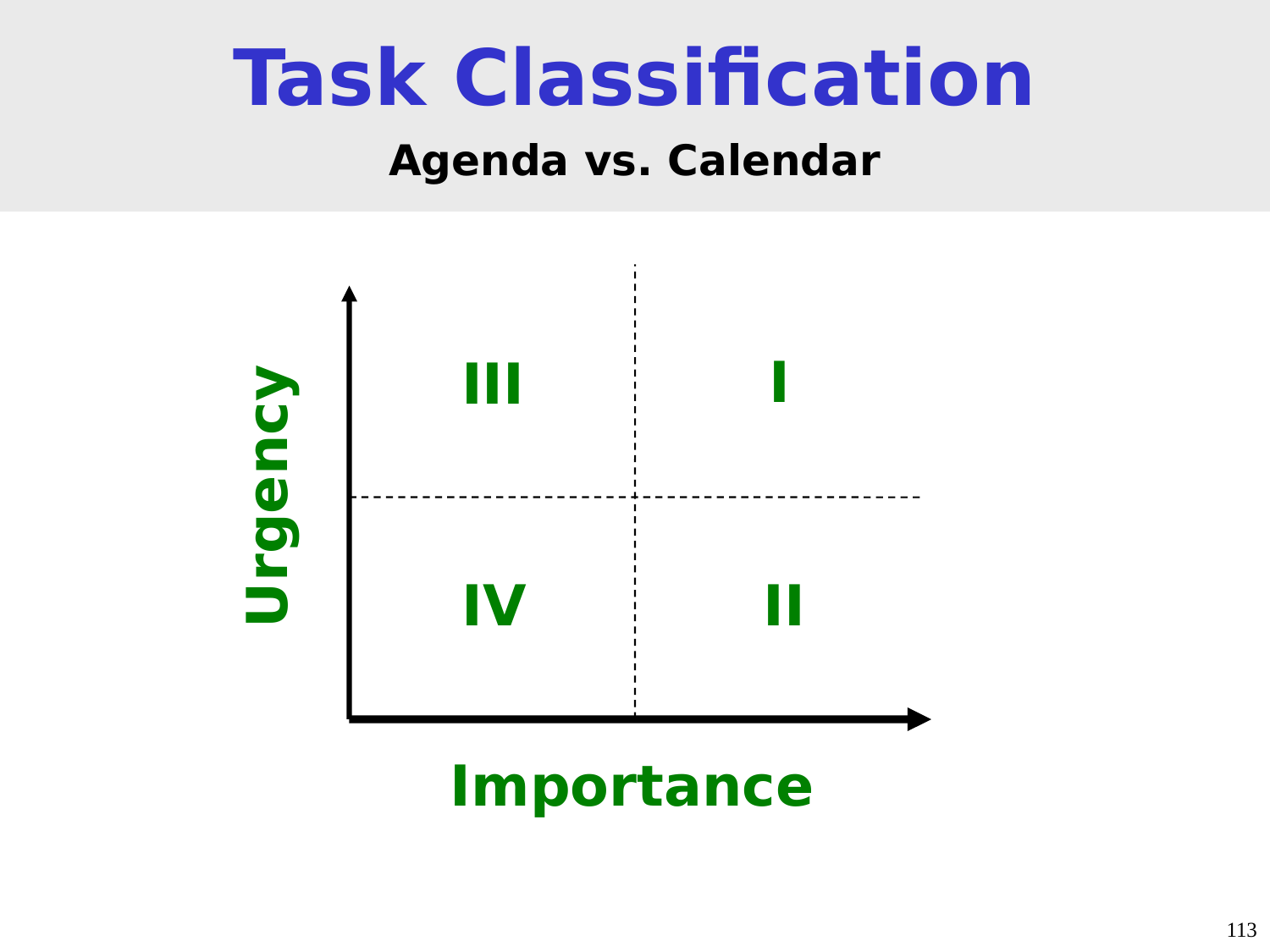

# Task Classification Agenda vs. Calendar

I
III
Urgency

IV
II

Importance
113